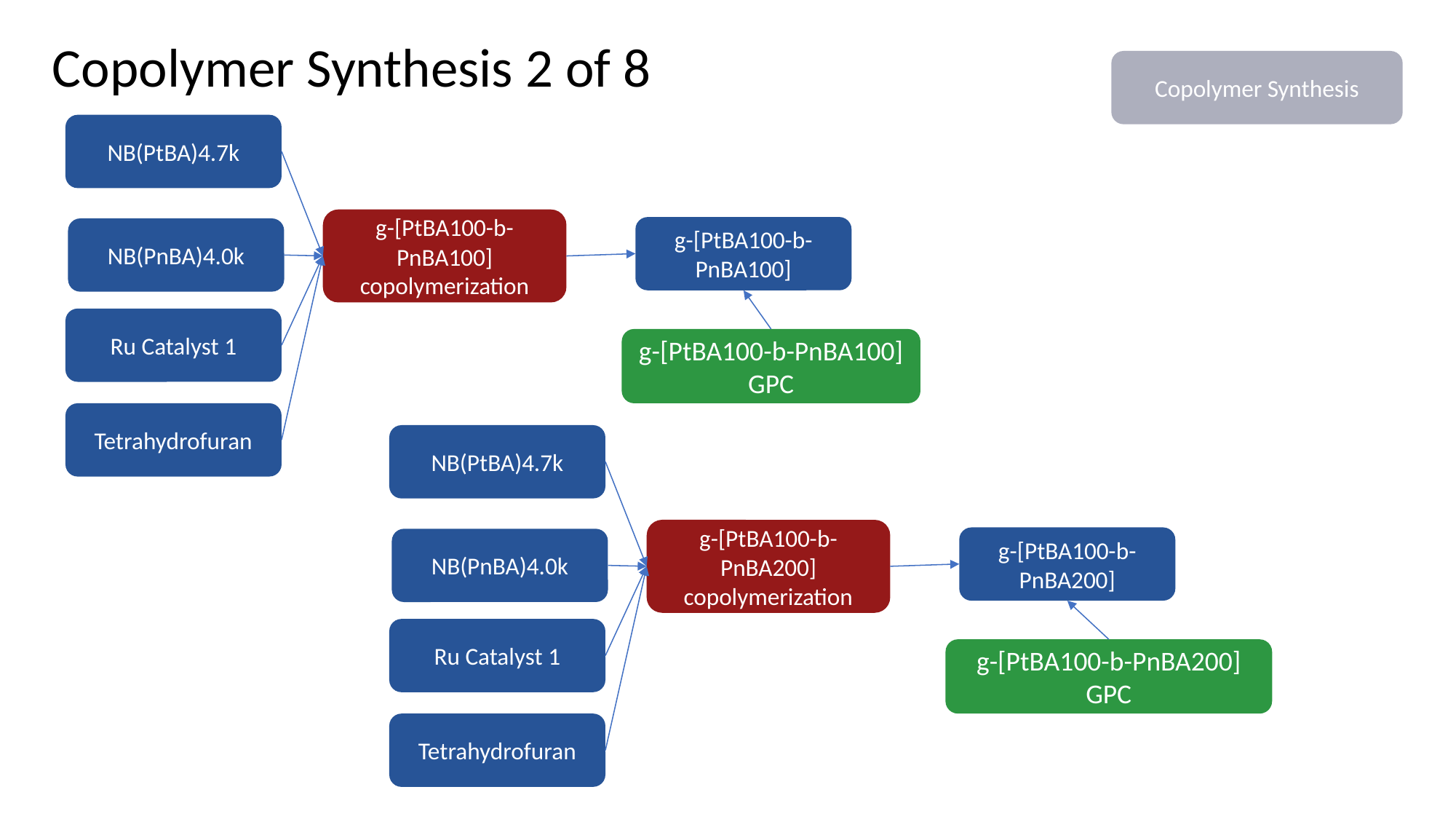

Copolymer Synthesis 2 of 8
Copolymer Synthesis
NB(PtBA)4.7k
g-[PtBA100-b-PnBA100]
copolymerization
g-[PtBA100-b-PnBA100]
NB(PnBA)4.0k
Ru Catalyst 1
g-[PtBA100-b-PnBA100]
GPC
Tetrahydrofuran
NB(PtBA)4.7k
g-[PtBA100-b-PnBA200]
copolymerization
g-[PtBA100-b-PnBA200]
NB(PnBA)4.0k
Ru Catalyst 1
g-[PtBA100-b-PnBA200]
GPC
Tetrahydrofuran